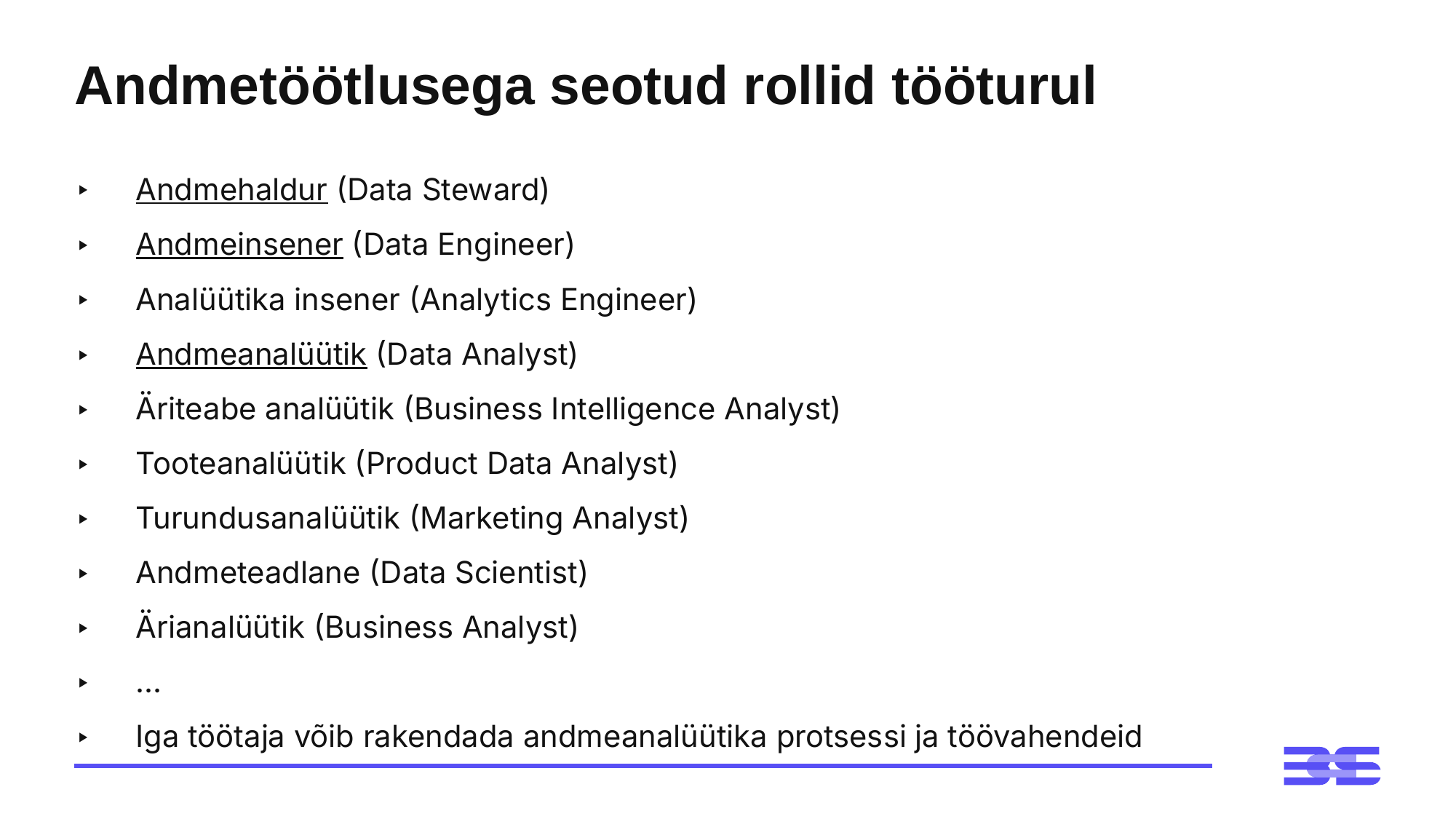

# Andmetöötlusega seotud rollid tööturul
Andmehaldur (Data Steward)
Andmeinsener (Data Engineer)
Analüütika insener (Analytics Engineer)
Andmeanalüütik (Data Analyst)
Äriteabe analüütik (Business Intelligence Analyst)
Tooteanalüütik (Product Data Analyst)
Turundusanalüütik (Marketing Analyst)
Andmeteadlane (Data Scientist)
Ärianalüütik (Business Analyst)
…
Iga töötaja võib rakendada andmeanalüütika protsessi ja töövahendeid